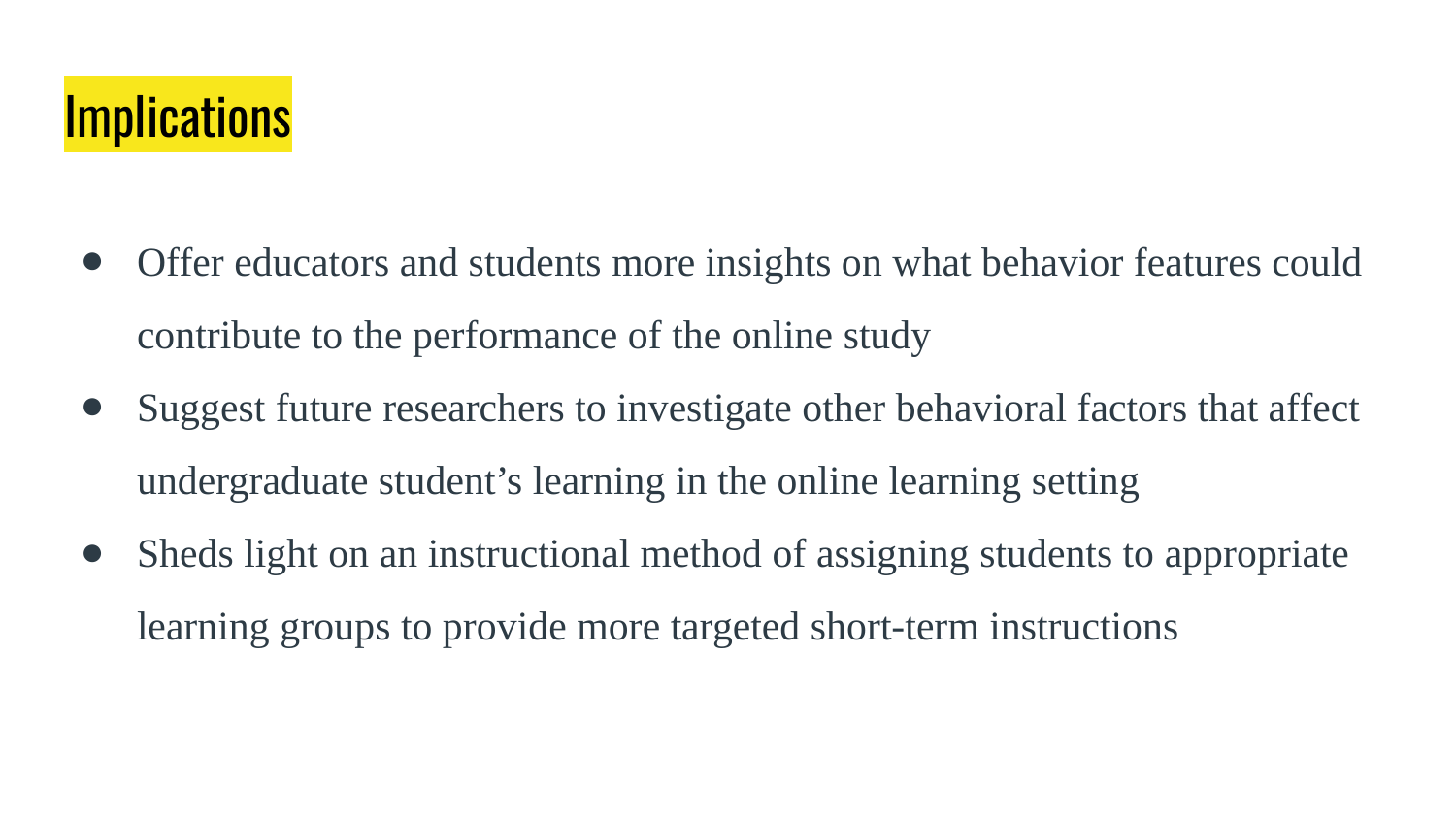

# Implications
Offer educators and students more insights on what behavior features could contribute to the performance of the online study
Suggest future researchers to investigate other behavioral factors that affect undergraduate student’s learning in the online learning setting
Sheds light on an instructional method of assigning students to appropriate learning groups to provide more targeted short-term instructions